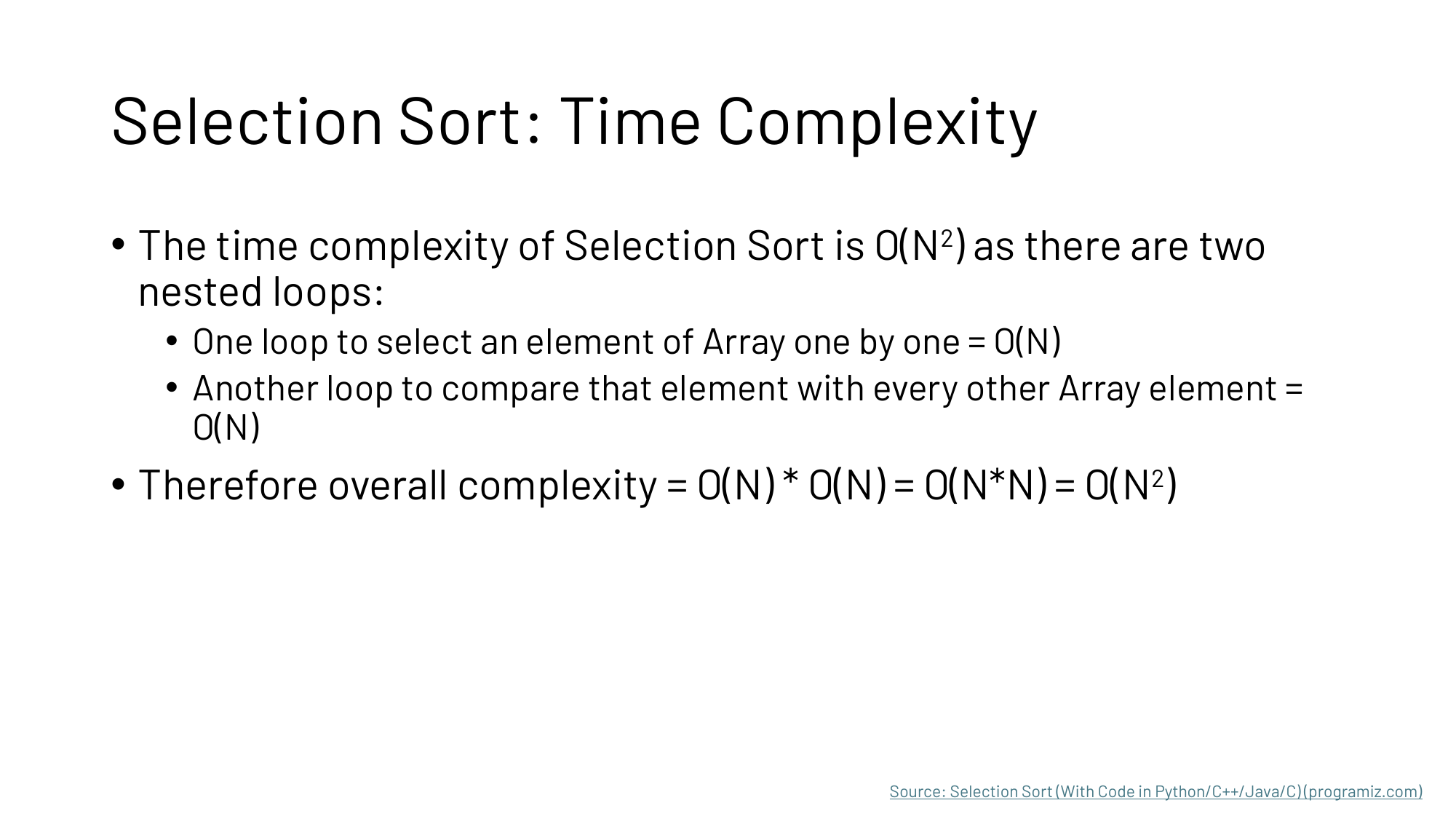

# Selection Sort: Time Complexity
The time complexity of Selection Sort is O(N2) as there are two nested loops:
One loop to select an element of Array one by one = O(N)
Another loop to compare that element with every other Array element = O(N)
Therefore overall complexity = O(N) * O(N) = O(N*N) = O(N2)
Source: Selection Sort (With Code in Python/C++/Java/C) (programiz.com)